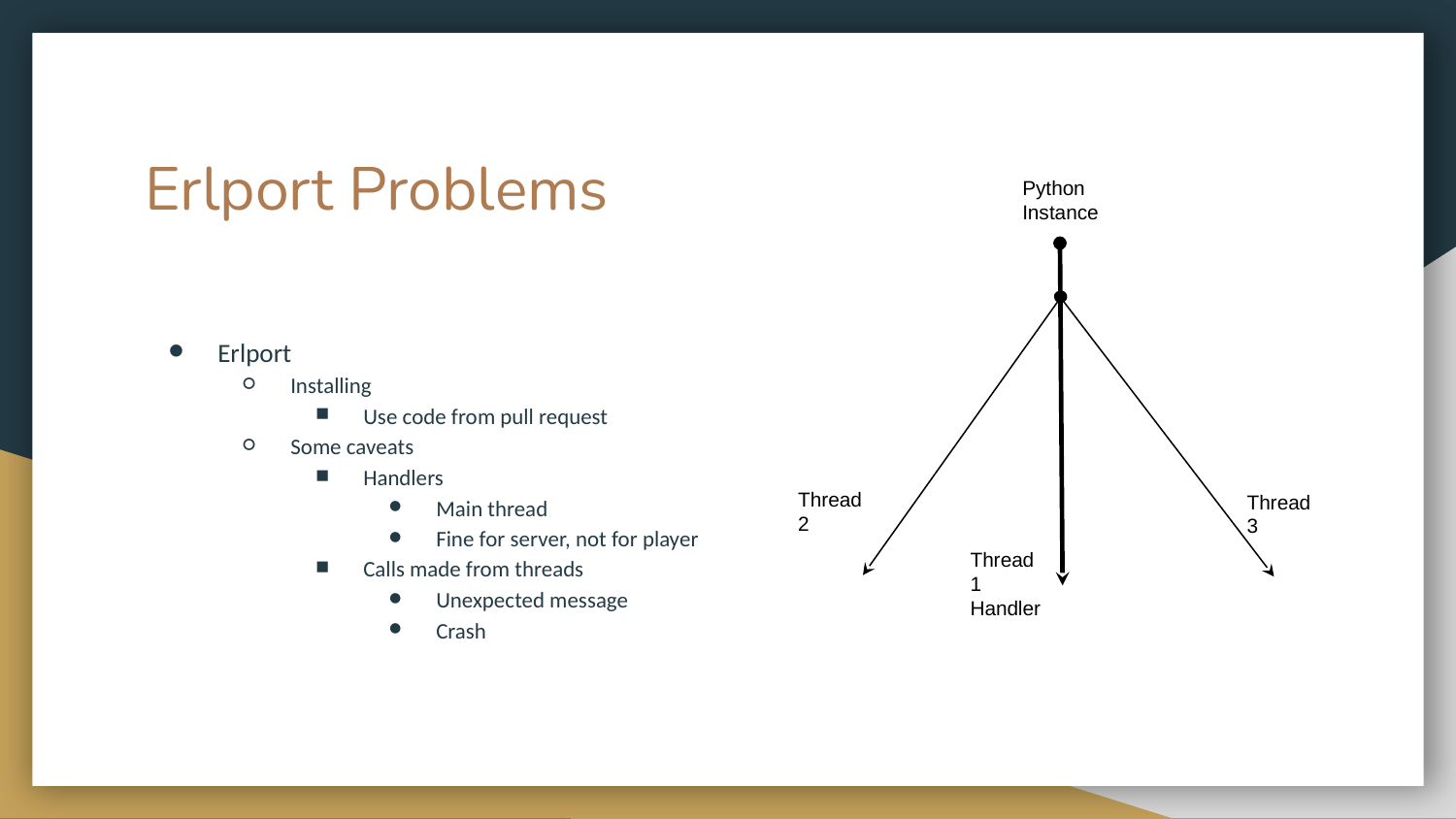

# Erlport Problems
Python Instance
Erlport
Installing
Use code from pull request
Some caveats
Handlers
Main thread
Fine for server, not for player
Calls made from threads
Unexpected message
Crash
Thread 2
Thread 3
Thread 1
Handler